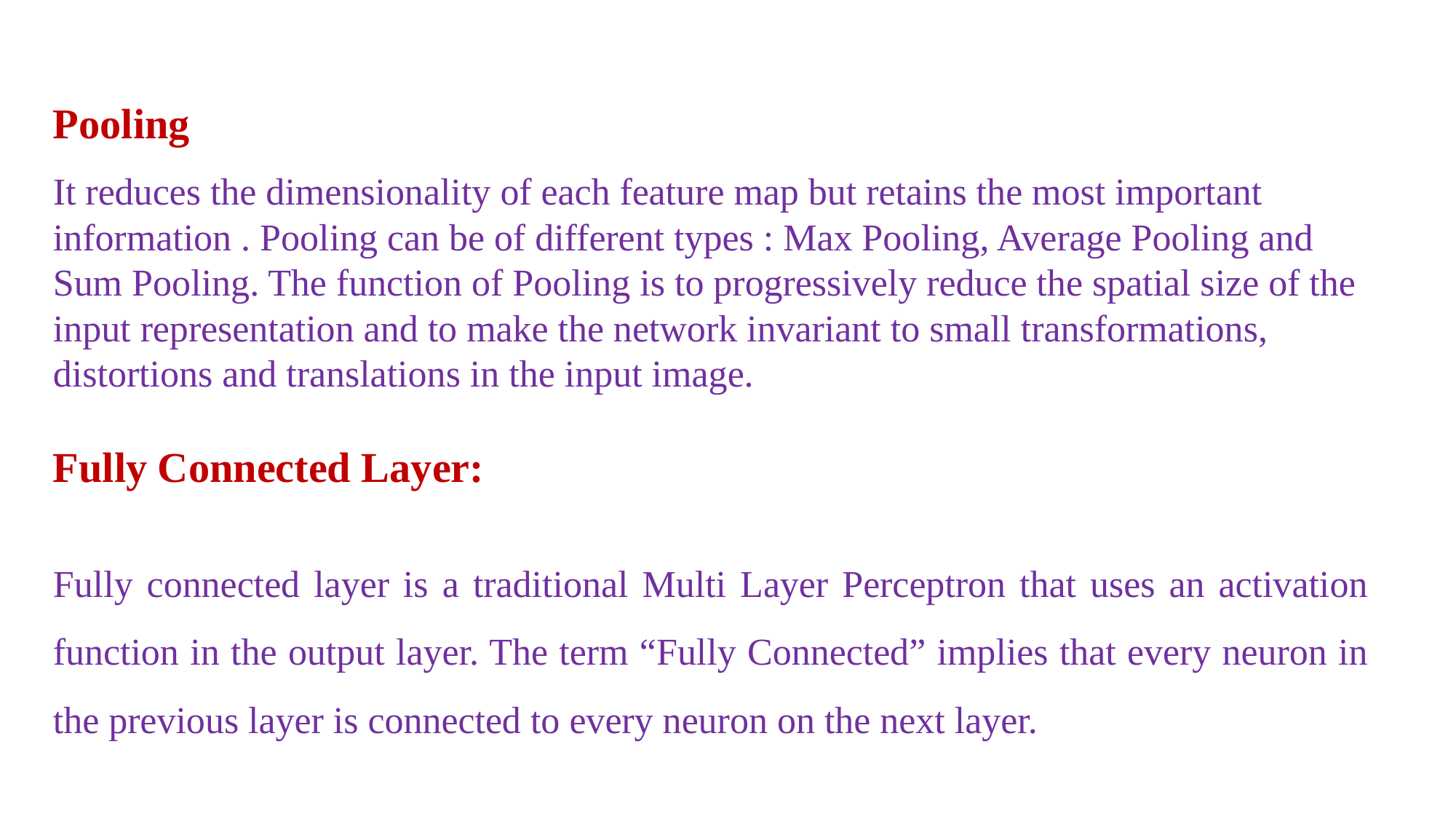

Pooling
It reduces the dimensionality of each feature map but retains the most important information . Pooling can be of different types : Max Pooling, Average Pooling and Sum Pooling. The function of Pooling is to progressively reduce the spatial size of the input representation and to make the network invariant to small transformations, distortions and translations in the input image.

Fully Connected Layer:

Fully connected layer is a traditional Multi Layer Perceptron that uses an activation function in the output layer. The term “Fully Connected” implies that every neuron in the previous layer is connected to every neuron on the next layer.